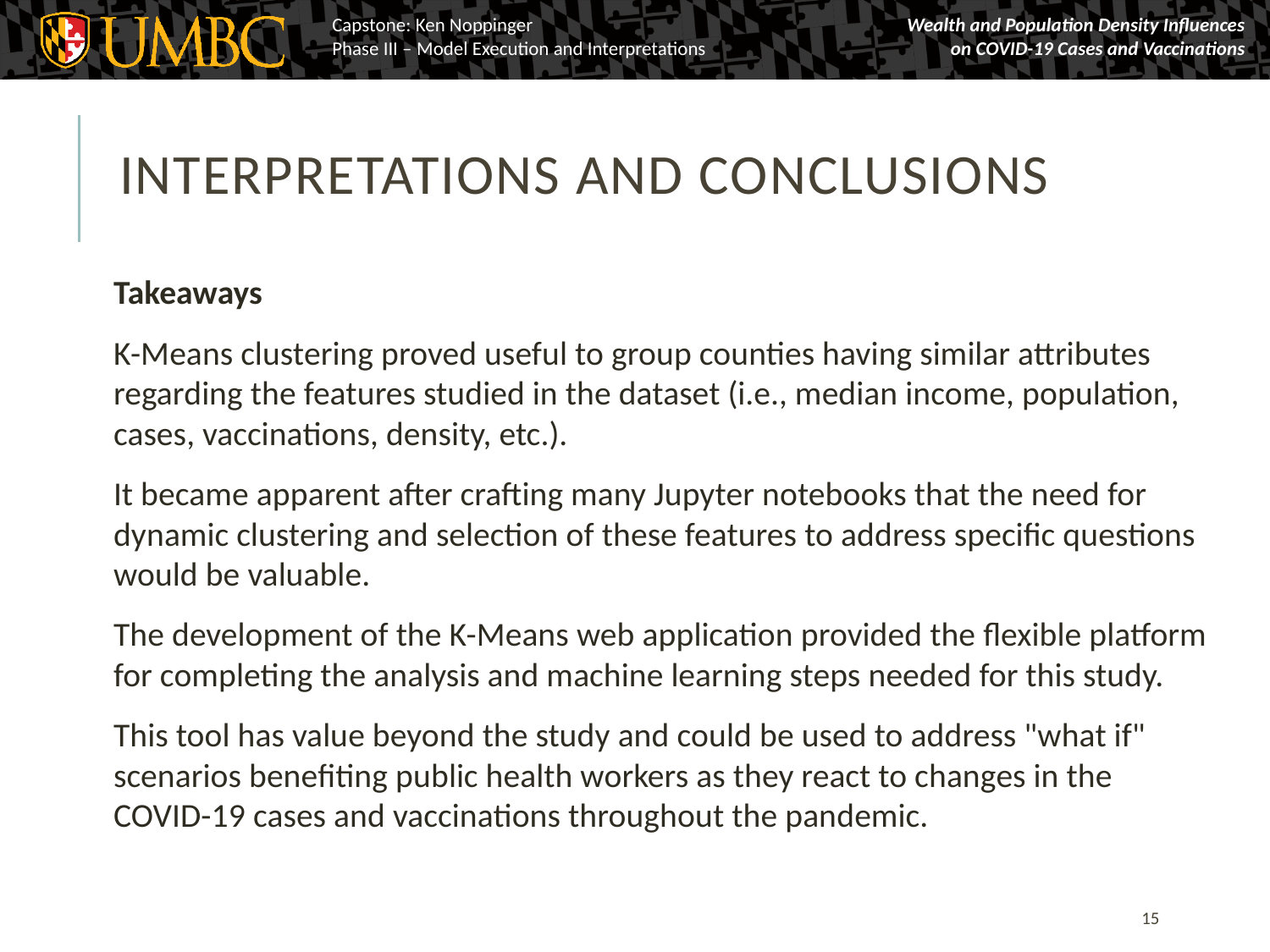

# Interpretations and conclusions
Takeaways
K-Means clustering proved useful to group counties having similar attributes regarding the features studied in the dataset (i.e., median income, population, cases, vaccinations, density, etc.).
It became apparent after crafting many Jupyter notebooks that the need for dynamic clustering and selection of these features to address specific questions would be valuable.
The development of the K-Means web application provided the flexible platform for completing the analysis and machine learning steps needed for this study.
This tool has value beyond the study and could be used to address "what if" scenarios benefiting public health workers as they react to changes in the COVID-19 cases and vaccinations throughout the pandemic.

15